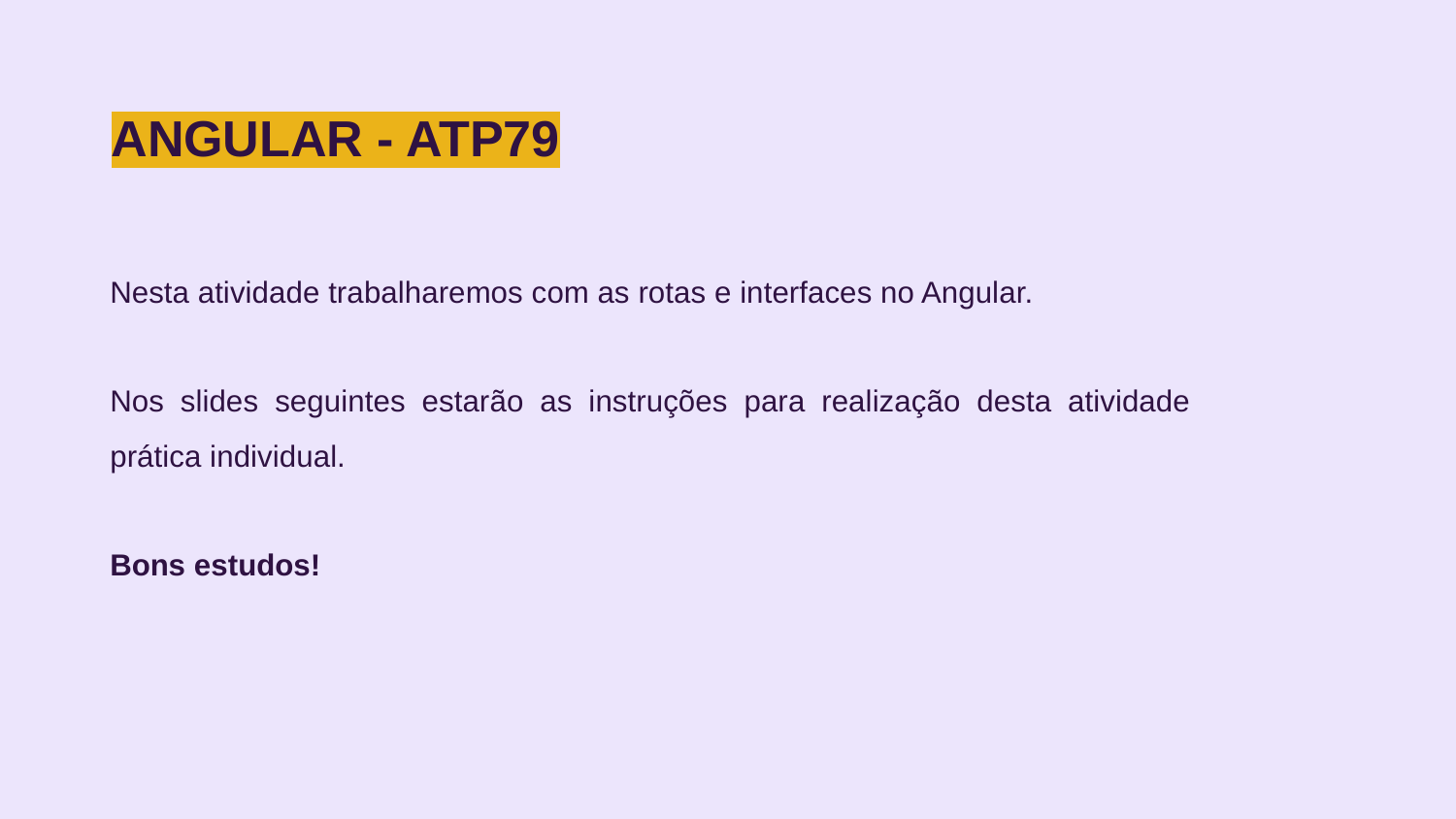

ANGULAR - ATP79
Nesta atividade trabalharemos com as rotas e interfaces no Angular.

Nos slides seguintes estarão as instruções para realização desta atividade prática individual.

Bons estudos!